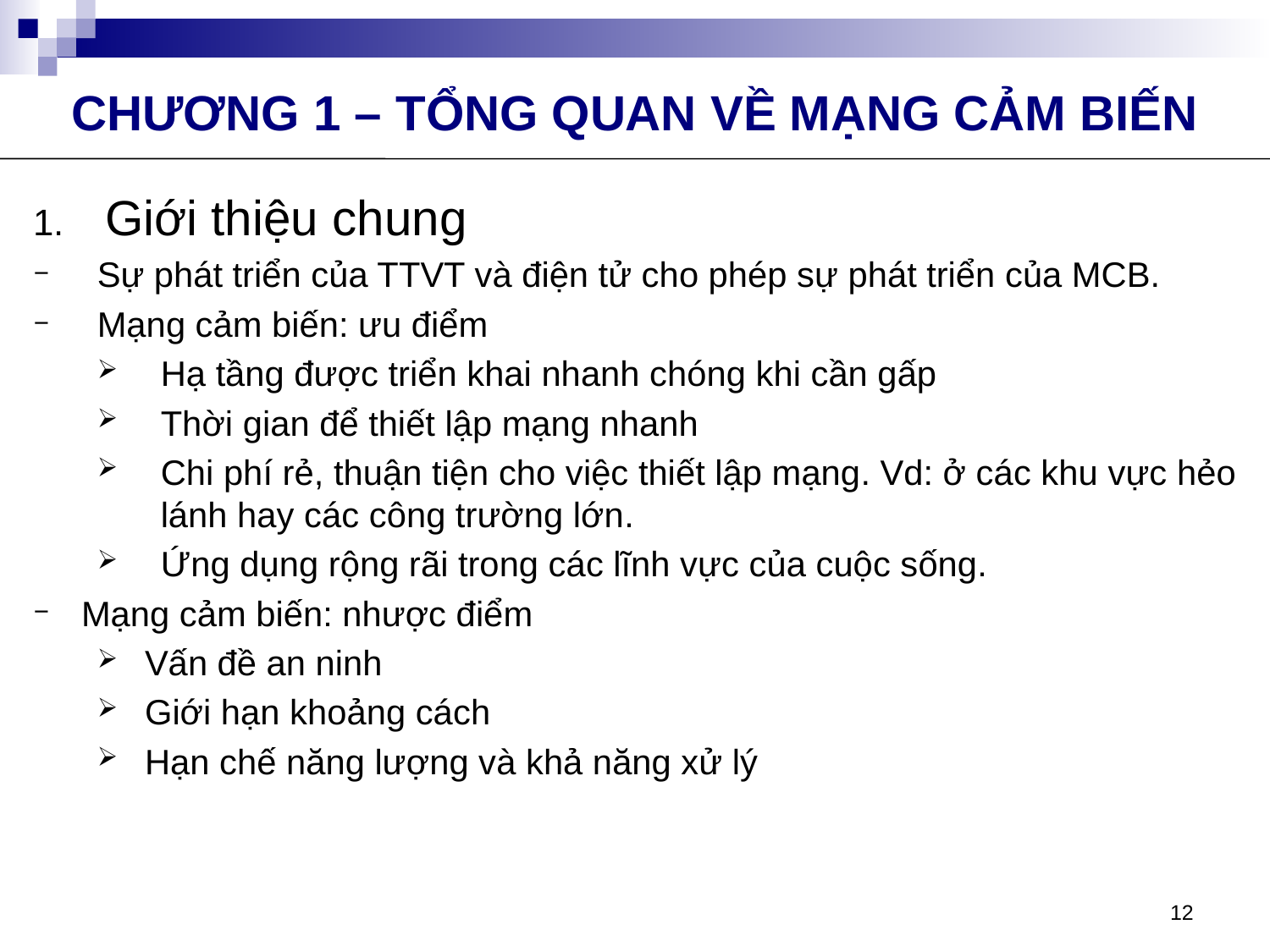

CHƯƠNG 1 – TỔNG QUAN VỀ MẠNG CẢM BIẾN

Giới thiệu chung
Sự phát triển của TTVT và điện tử cho phép sự phát triển của MCB.
Mạng cảm biến: ưu điểm
Hạ tầng được triển khai nhanh chóng khi cần gấp
Thời gian để thiết lập mạng nhanh
Chi phí rẻ, thuận tiện cho việc thiết lập mạng. Vd: ở các khu vực hẻo lánh hay các công trường lớn.
Ứng dụng rộng rãi trong các lĩnh vực của cuộc sống.
Mạng cảm biến: nhược điểm
Vấn đề an ninh
Giới hạn khoảng cách
Hạn chế năng lượng và khả năng xử lý
12